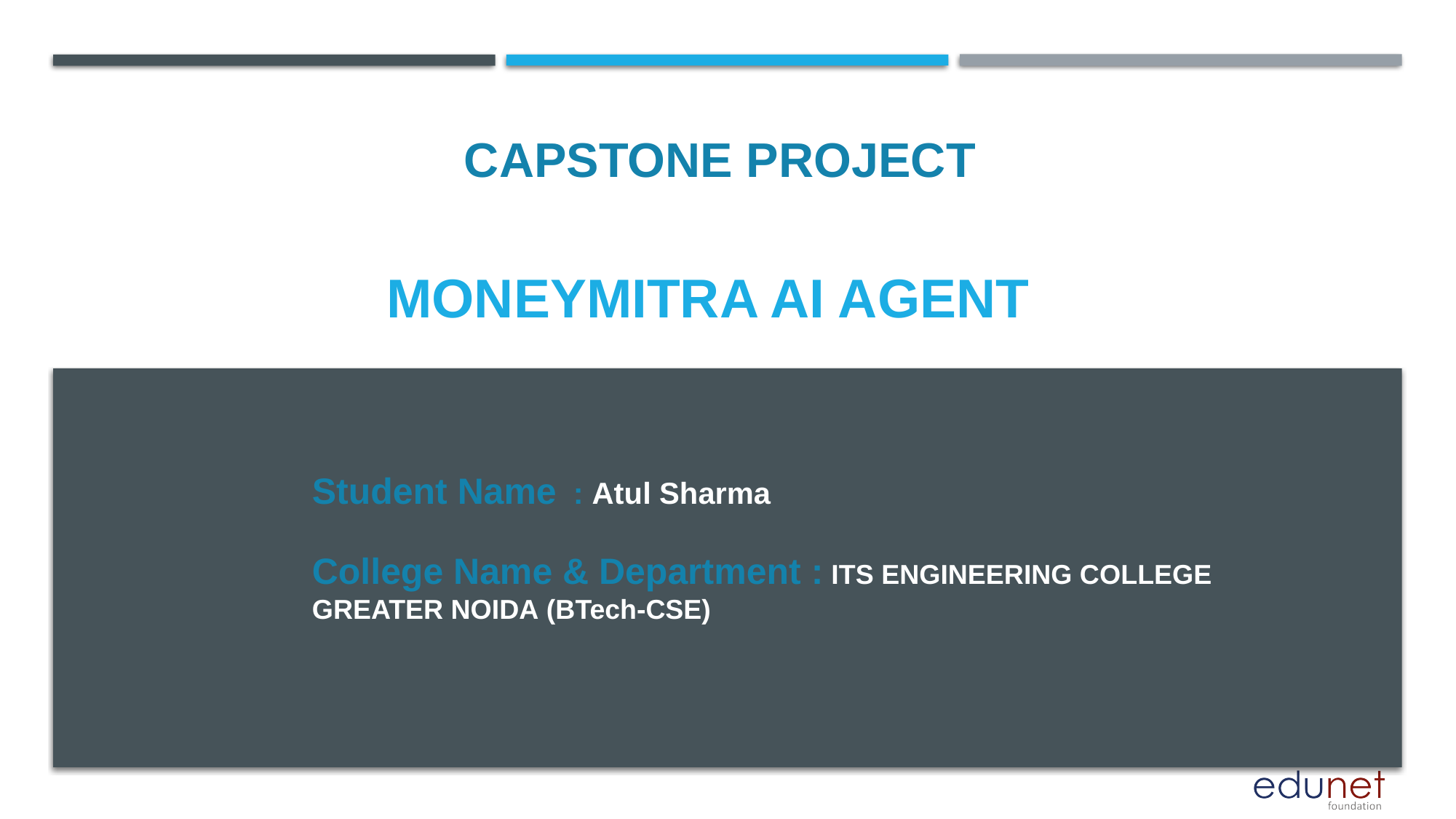

CAPSTONE PROJECT
# moneymitra ai agent

Student Name  : Atul Sharma

College Name & Department : ITS ENGINEERING COLLEGE GREATER NOIDA (BTech-CSE)